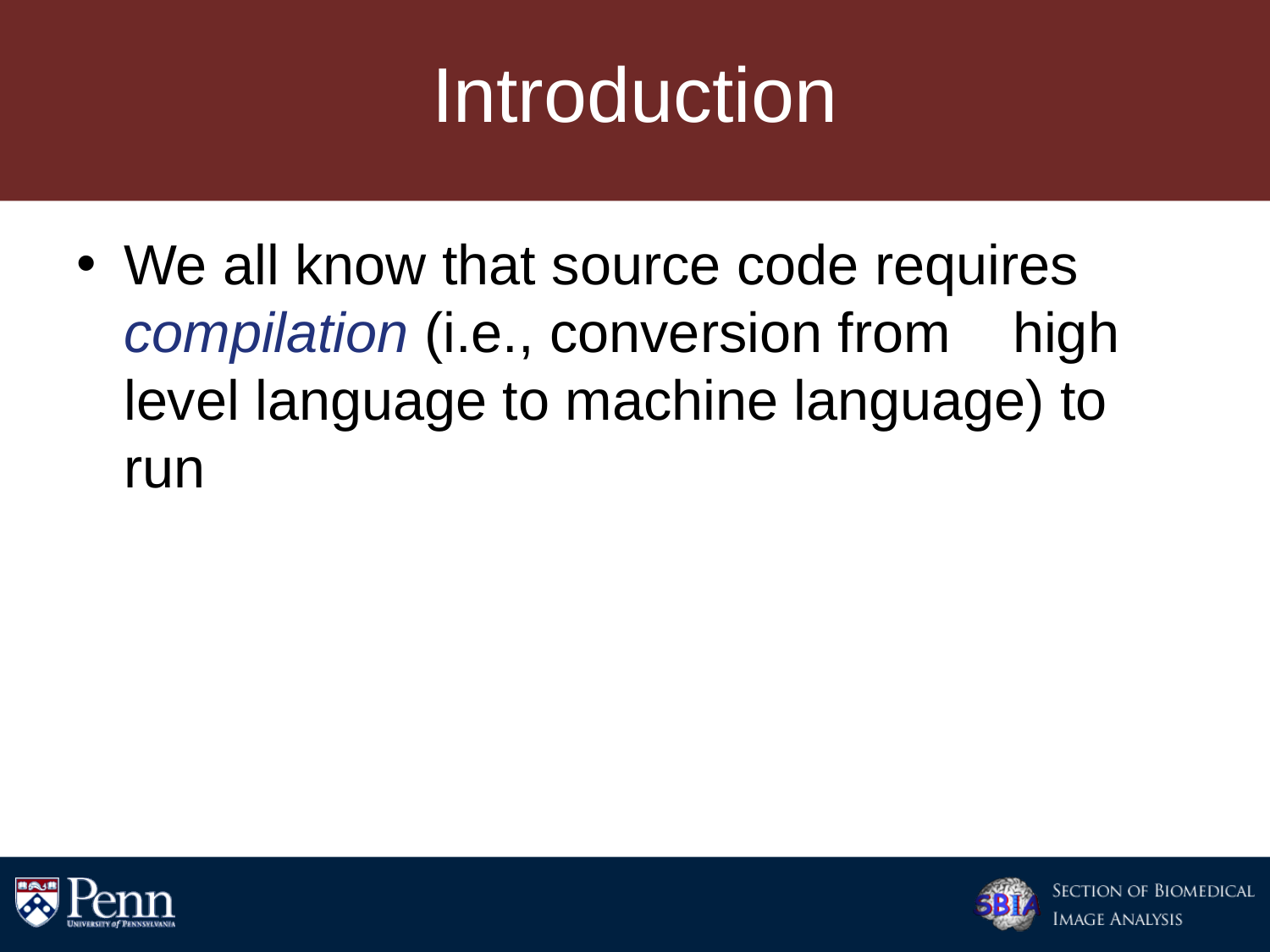

# Introduction
We all know that source code requires compilation (i.e., conversion from 	high level language to machine language) to run